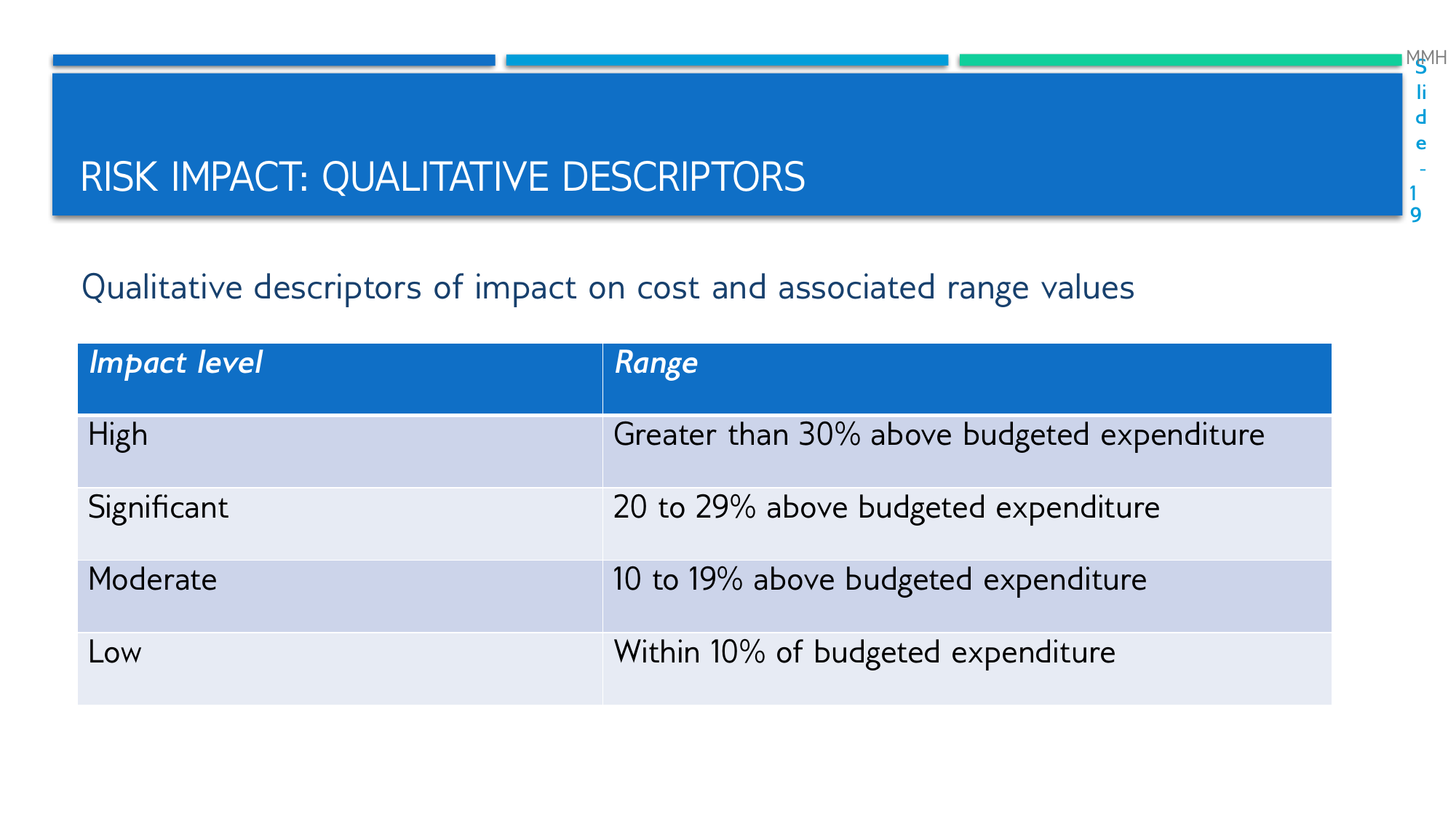

MMH
Slide-19
# Risk impact: qualitative descriptors
Qualitative descriptors of impact on cost and associated range values
| Impact level | Range |
| --- | --- |
| High | Greater than 30% above budgeted expenditure |
| Significant | 20 to 29% above budgeted expenditure |
| Moderate | 10 to 19% above budgeted expenditure |
| Low | Within 10% of budgeted expenditure |